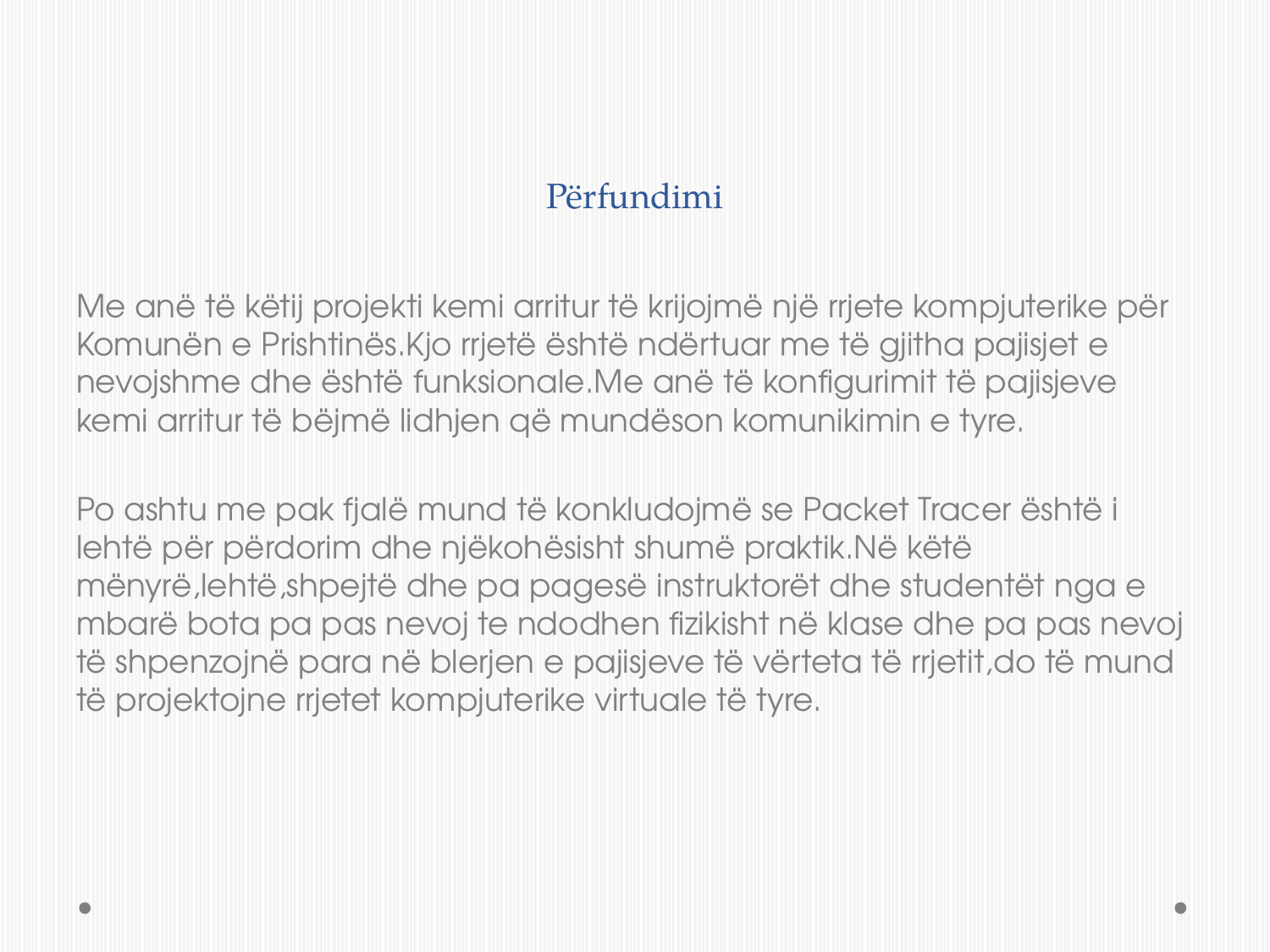

# Përfundimi

Me anë të këtij projekti kemi arritur të krijojmë një rrjete kompjuterike për Komunën e Prishtinës.Kjo rrjetë është ndërtuar me të gjitha pajisjet e nevojshme dhe është funksionale.Me anë të konfigurimit të pajisjeve kemi arritur të bëjmë lidhjen që mundëson komunikimin e tyre.

Po ashtu me pak fjalë mund të konkludojmë se Packet Tracer është i lehtë për përdorim dhe njëkohësisht shumë praktik.Në këtë mënyrë,lehtë,shpejtë dhe pa pagesë instruktorët dhe studentët nga e mbarë bota pa pas nevoj te ndodhen fizikisht në klase dhe pa pas nevoj të shpenzojnë para në blerjen e pajisjeve të vërteta të rrjetit,do të mund të projektojne rrjetet kompjuterike virtuale të tyre.